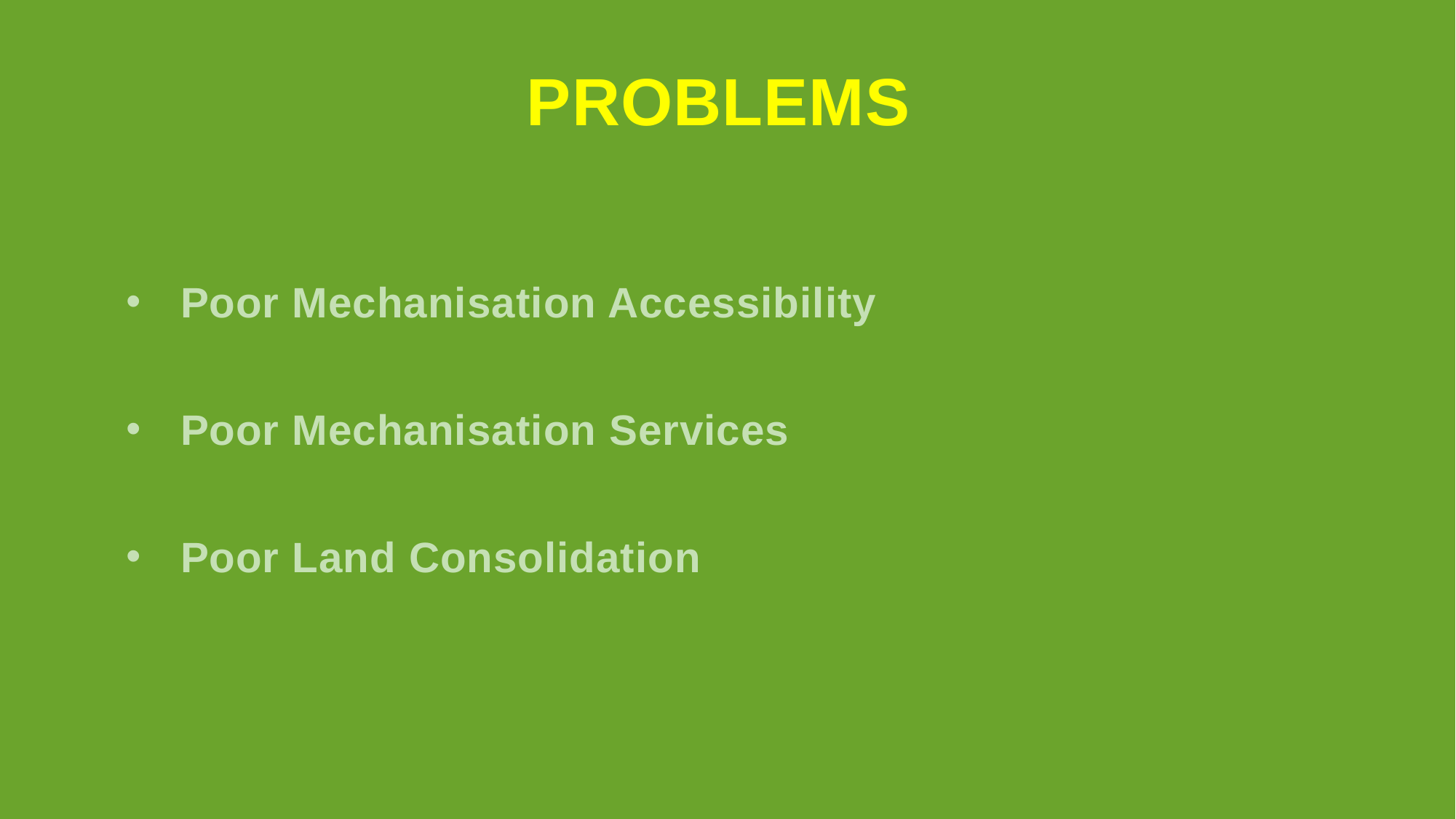

PROBLEMS
Poor Mechanisation Accessibility
Poor Mechanisation Services
Poor Land Consolidation